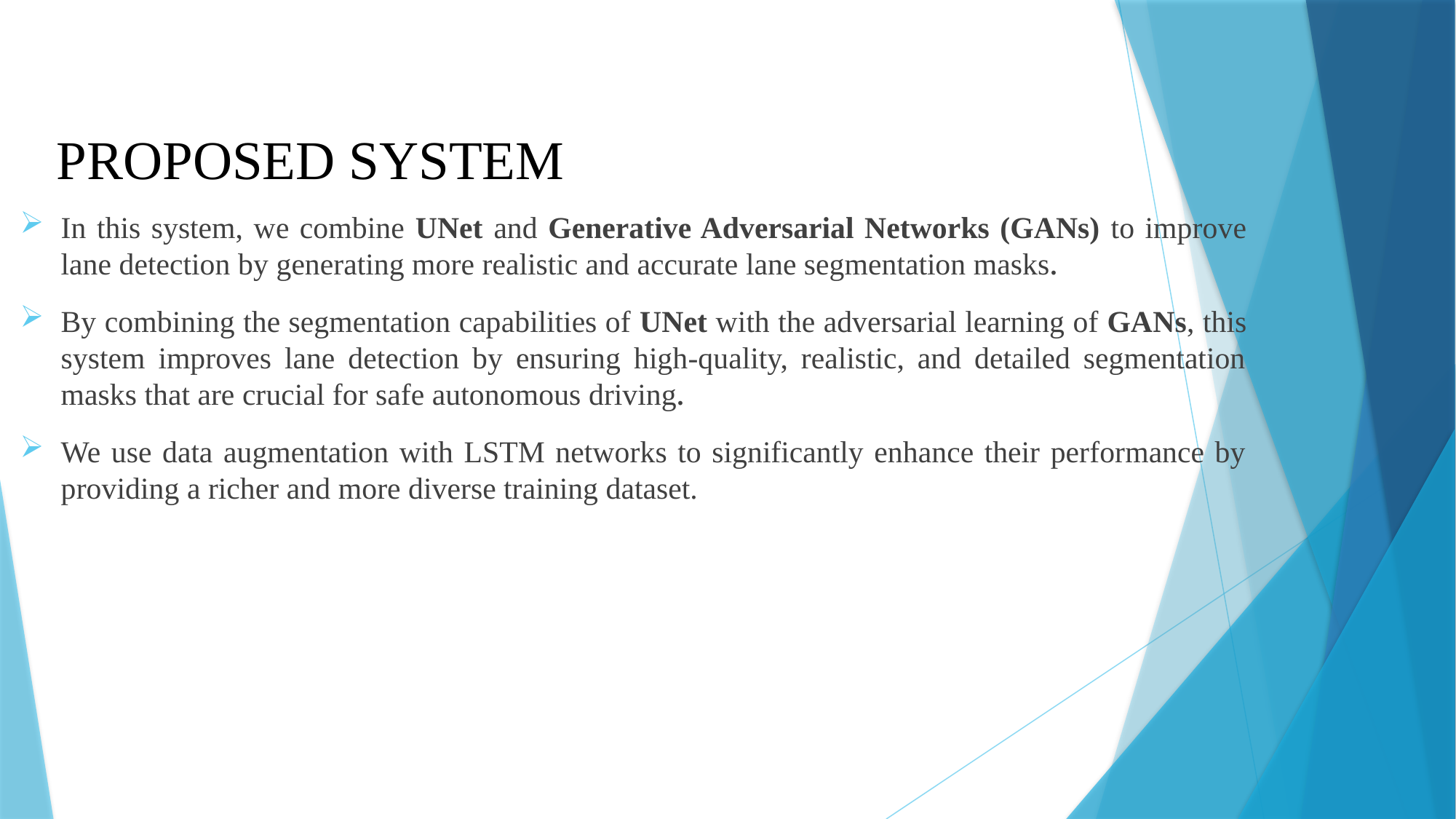

# PROPOSED SYSTEM
In this system, we combine UNet and Generative Adversarial Networks (GANs) to improve lane detection by generating more realistic and accurate lane segmentation masks.
By combining the segmentation capabilities of UNet with the adversarial learning of GANs, this system improves lane detection by ensuring high-quality, realistic, and detailed segmentation masks that are crucial for safe autonomous driving.
We use data augmentation with LSTM networks to significantly enhance their performance by providing a richer and more diverse training dataset.